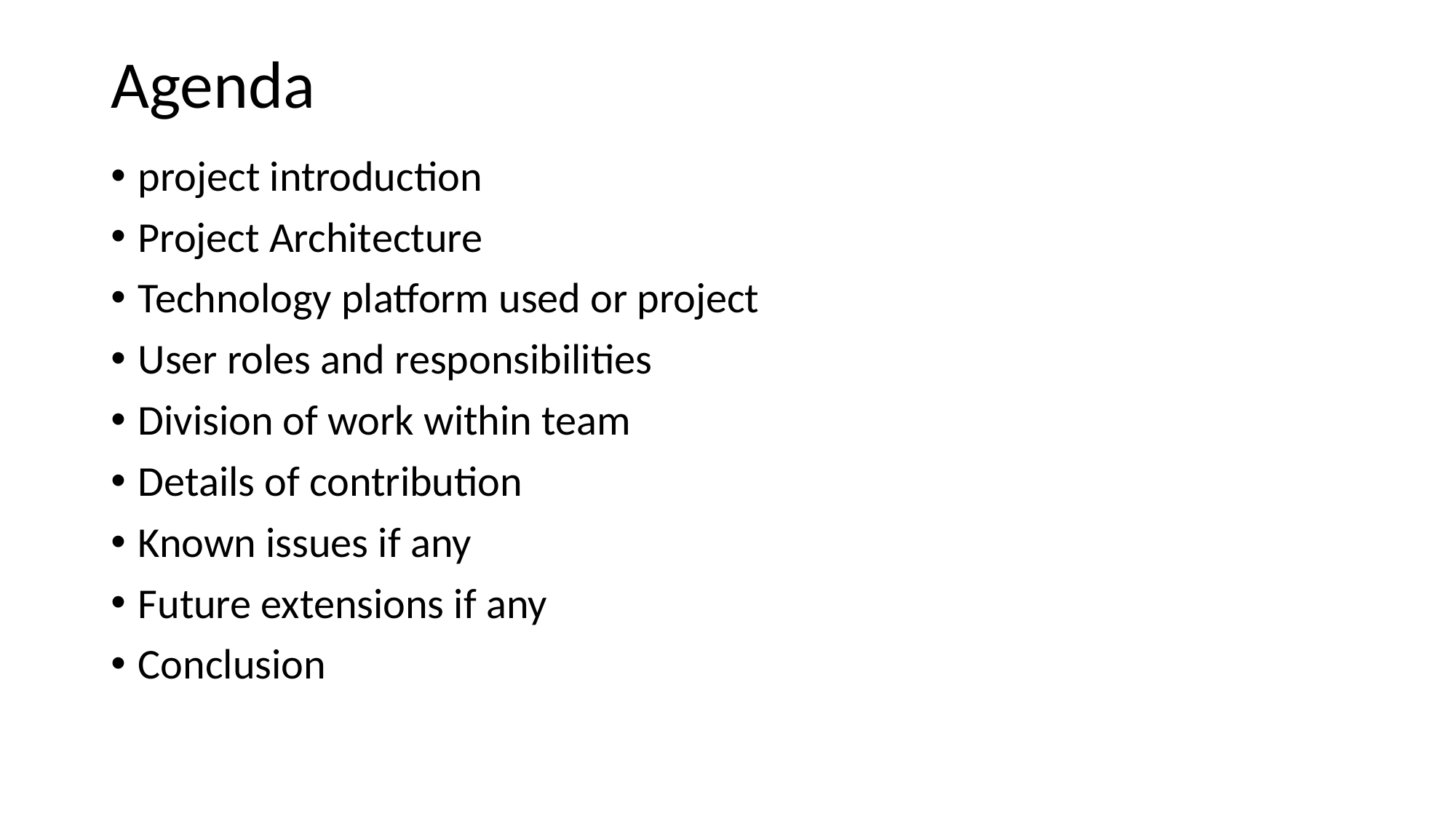

# Agenda
project introduction
Project Architecture
Technology platform used or project
User roles and responsibilities
Division of work within team
Details of contribution
Known issues if any
Future extensions if any
Conclusion